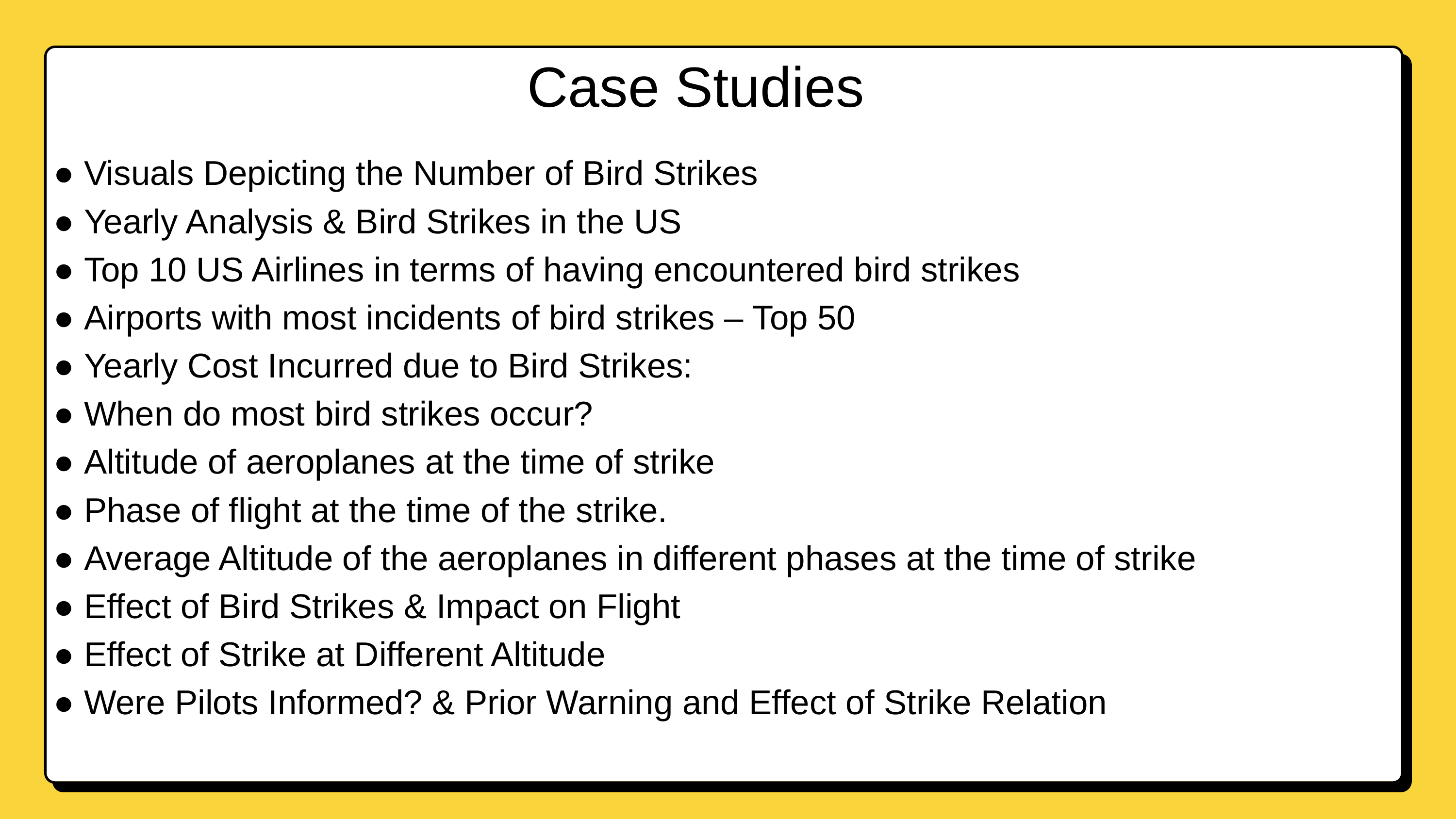

Case Studies

 ● Visuals Depicting the Number of Bird Strikes
 ● Yearly Analysis & Bird Strikes in the US
 ● Top 10 US Airlines in terms of having encountered bird strikes
 ● Airports with most incidents of bird strikes – Top 50
 ● Yearly Cost Incurred due to Bird Strikes:
 ● When do most bird strikes occur?
 ● Altitude of aeroplanes at the time of strike
 ● Phase of flight at the time of the strike.
 ● Average Altitude of the aeroplanes in different phases at the time of strike
 ● Effect of Bird Strikes & Impact on Flight
 ● Effect of Strike at Different Altitude
 ● Were Pilots Informed? & Prior Warning and Effect of Strike Relation